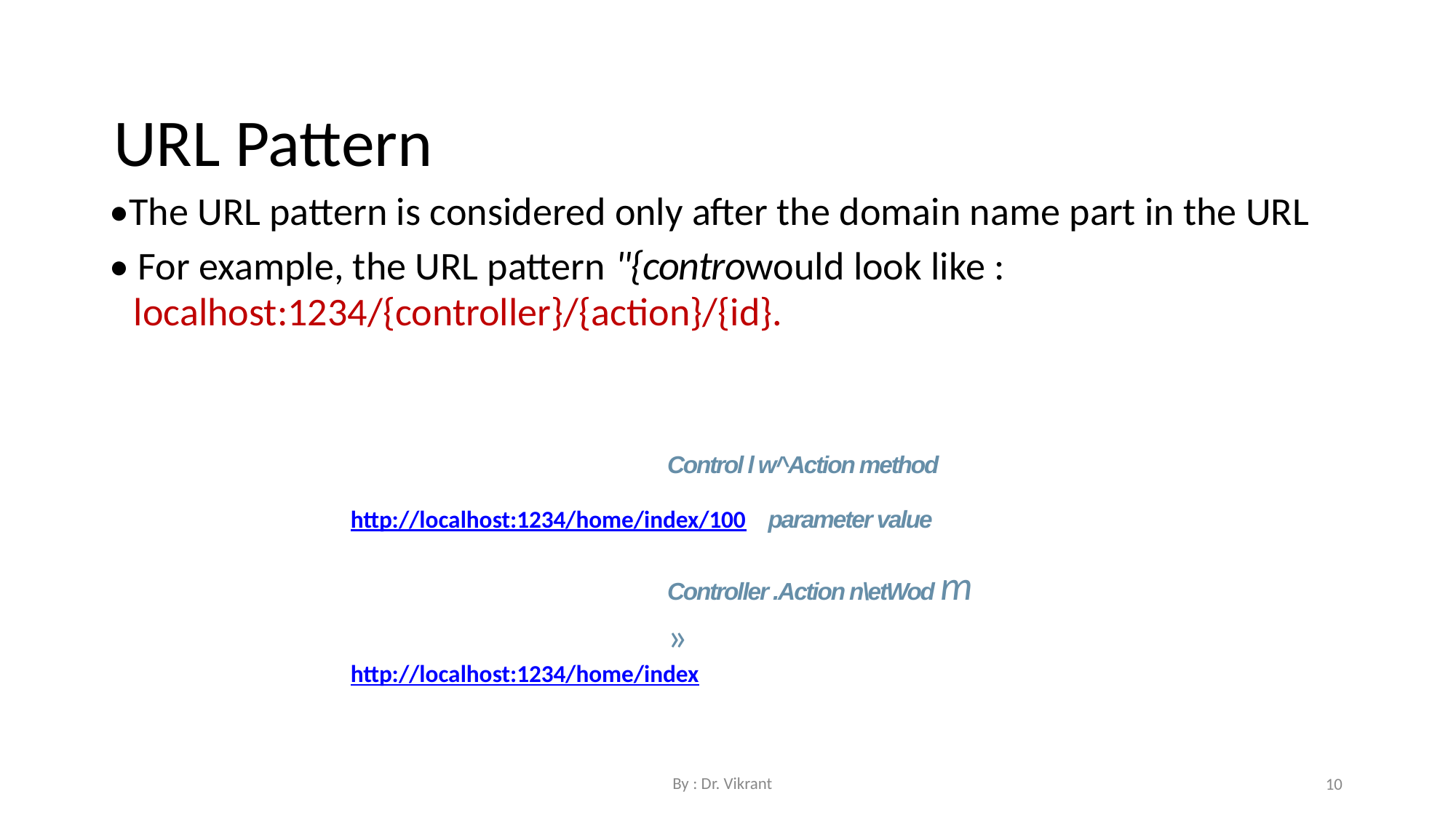

URL Pattern
•The URL pattern is considered only after the domain name part in the URL
• For example, the URL pattern "{controwould look like : localhost:1234/{controller}/{action}/{id}.
Control l w^Action method
http://localhost:1234/home/index/100    parameter value
Controller .Action n\etWod m »
http://localhost:1234/home/index
By : Dr. Vikrant
10